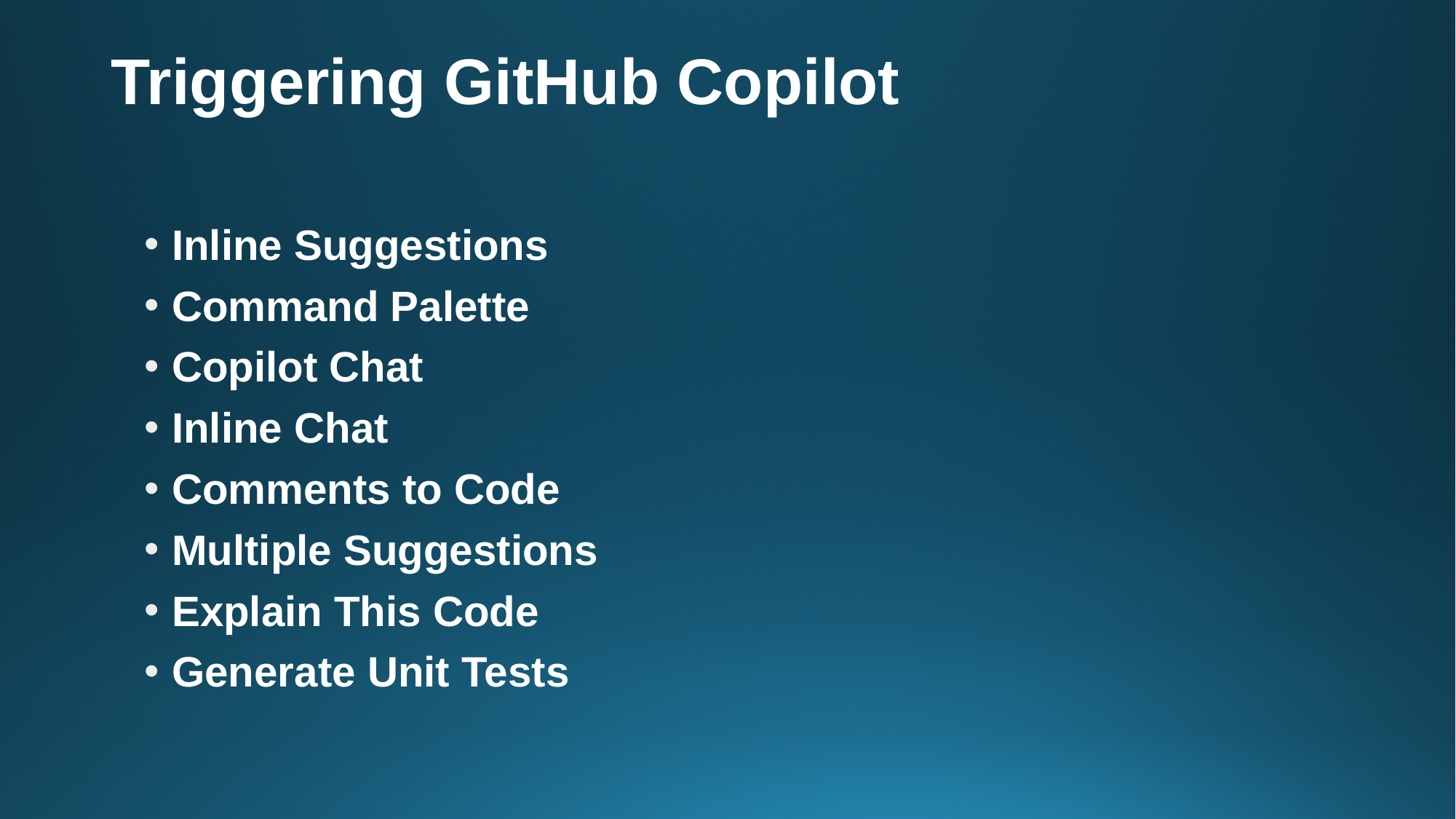

# Triggering GitHub Copilot
Inline Suggestions
Command Palette
Copilot Chat
Inline Chat
Comments to Code
Multiple Suggestions
Explain This Code
Generate Unit Tests